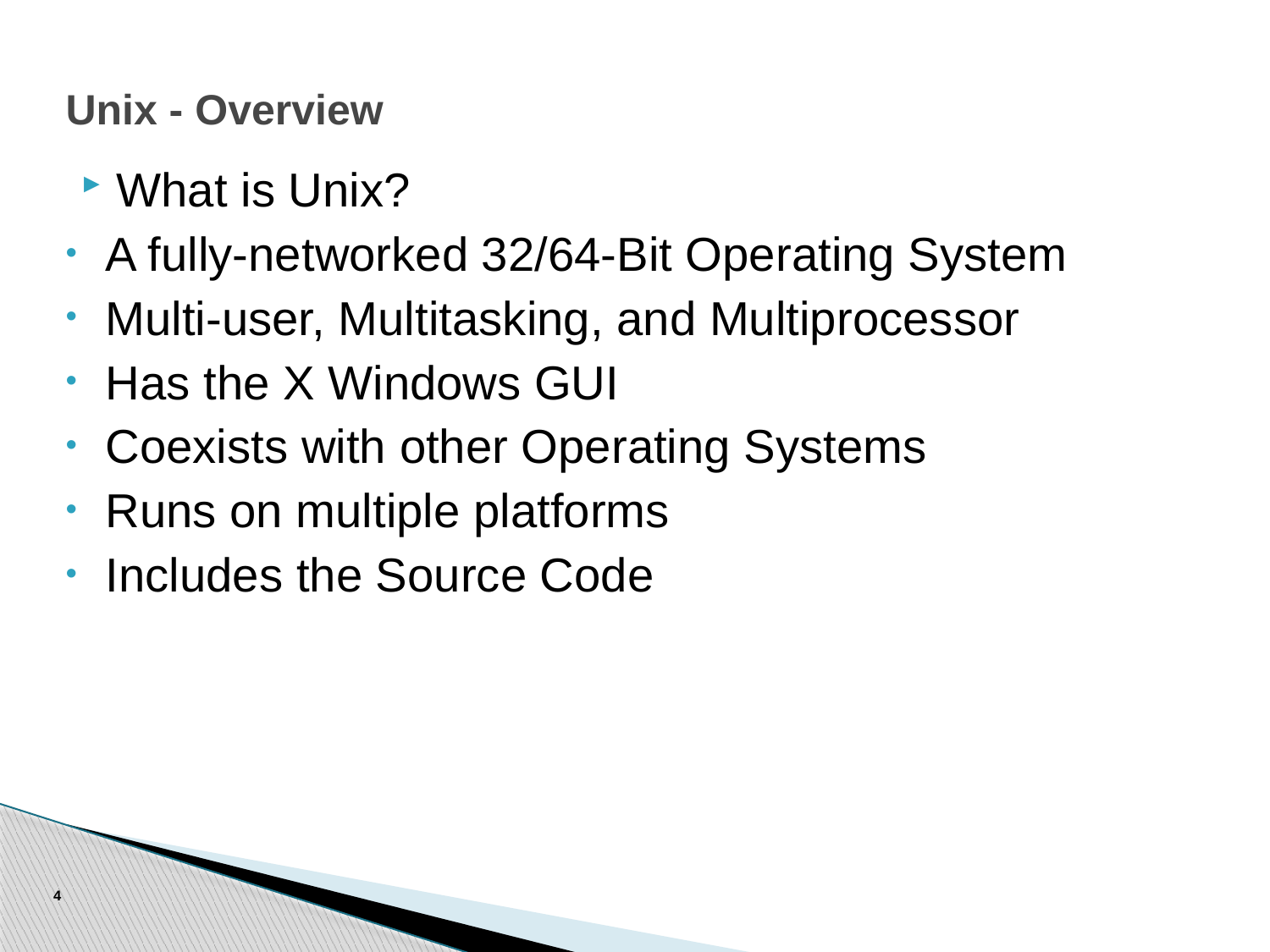

# Unix - Overview
What is Unix?
A fully-networked 32/64-Bit Operating System
Multi-user, Multitasking, and Multiprocessor
Has the X Windows GUI
Coexists with other Operating Systems
Runs on multiple platforms
Includes the Source Code
4